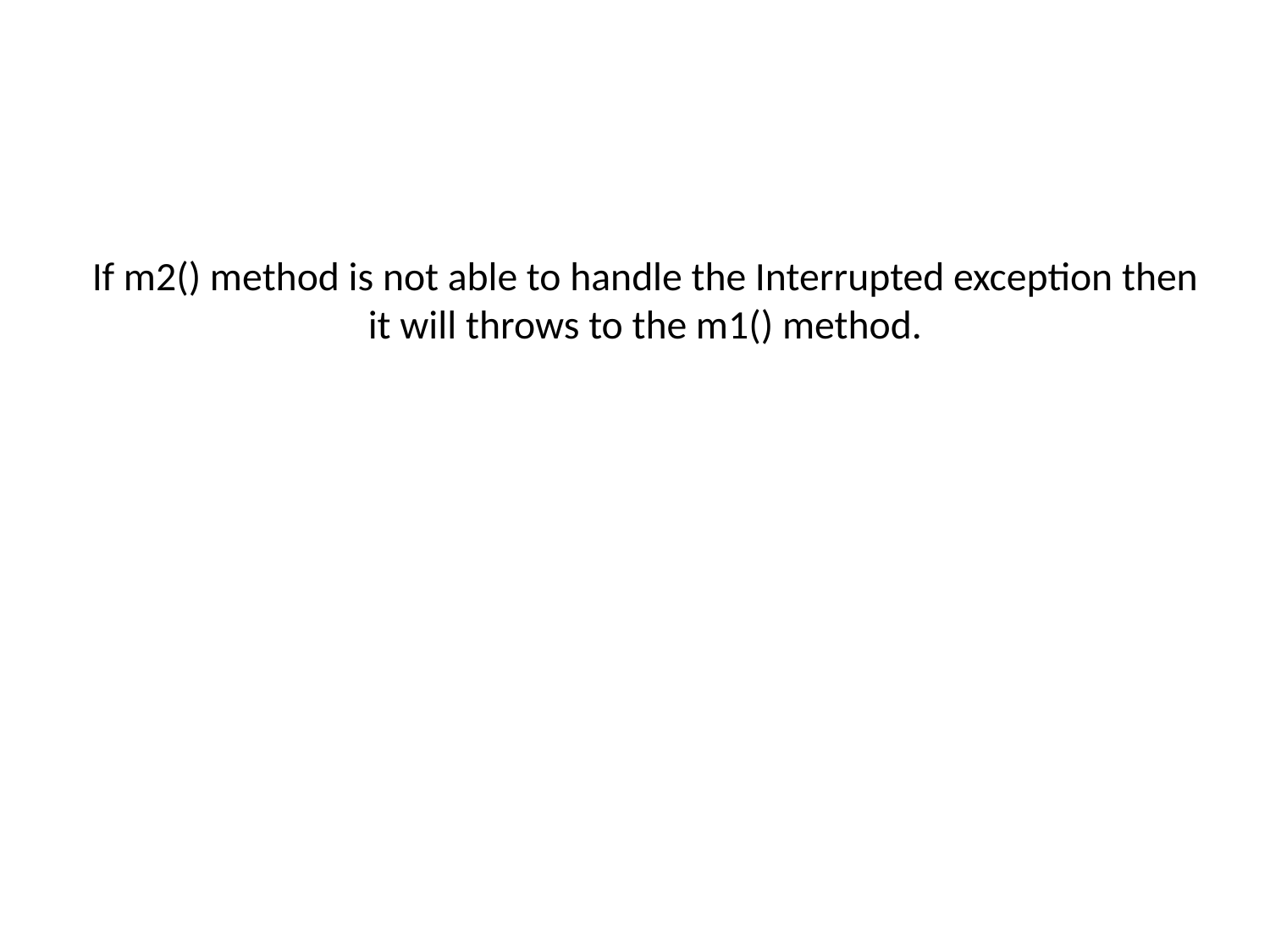

# If m2() method is not able to handle the Interrupted exception then it will throws to the m1() method.